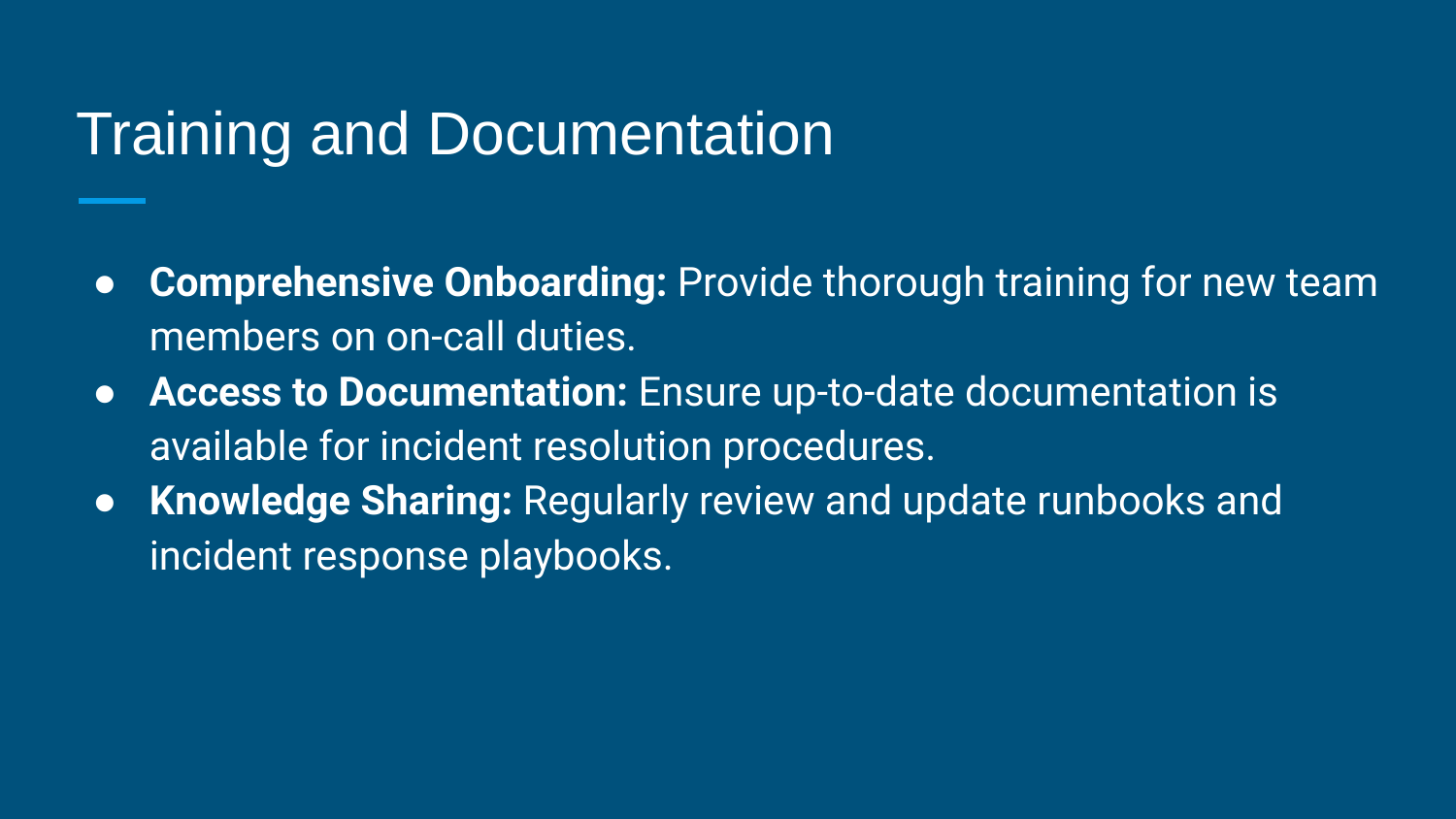

# Training and Documentation
Comprehensive Onboarding: Provide thorough training for new team members on on-call duties.
Access to Documentation: Ensure up-to-date documentation is available for incident resolution procedures.
Knowledge Sharing: Regularly review and update runbooks and incident response playbooks.